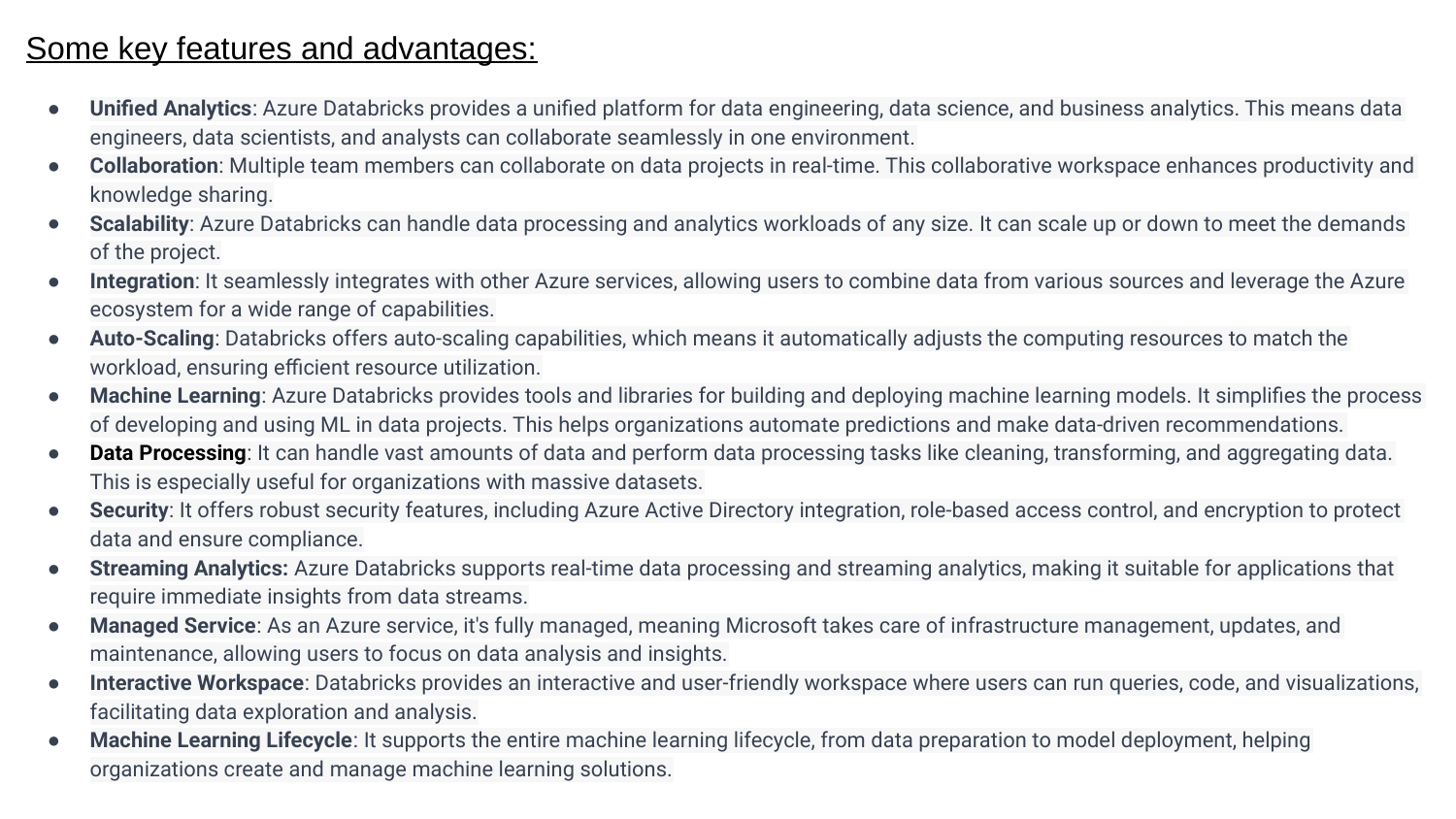

Some key features and advantages:
Unified Analytics: Azure Databricks provides a unified platform for data engineering, data science, and business analytics. This means data engineers, data scientists, and analysts can collaborate seamlessly in one environment.
Collaboration: Multiple team members can collaborate on data projects in real-time. This collaborative workspace enhances productivity and knowledge sharing.
Scalability: Azure Databricks can handle data processing and analytics workloads of any size. It can scale up or down to meet the demands of the project.
Integration: It seamlessly integrates with other Azure services, allowing users to combine data from various sources and leverage the Azure ecosystem for a wide range of capabilities.
Auto-Scaling: Databricks offers auto-scaling capabilities, which means it automatically adjusts the computing resources to match the workload, ensuring efficient resource utilization.
Machine Learning: Azure Databricks provides tools and libraries for building and deploying machine learning models. It simplifies the process of developing and using ML in data projects. This helps organizations automate predictions and make data-driven recommendations.
Data Processing: It can handle vast amounts of data and perform data processing tasks like cleaning, transforming, and aggregating data. This is especially useful for organizations with massive datasets.
Security: It offers robust security features, including Azure Active Directory integration, role-based access control, and encryption to protect data and ensure compliance.
Streaming Analytics: Azure Databricks supports real-time data processing and streaming analytics, making it suitable for applications that require immediate insights from data streams.
Managed Service: As an Azure service, it's fully managed, meaning Microsoft takes care of infrastructure management, updates, and maintenance, allowing users to focus on data analysis and insights.
Interactive Workspace: Databricks provides an interactive and user-friendly workspace where users can run queries, code, and visualizations, facilitating data exploration and analysis.
Machine Learning Lifecycle: It supports the entire machine learning lifecycle, from data preparation to model deployment, helping organizations create and manage machine learning solutions.
#